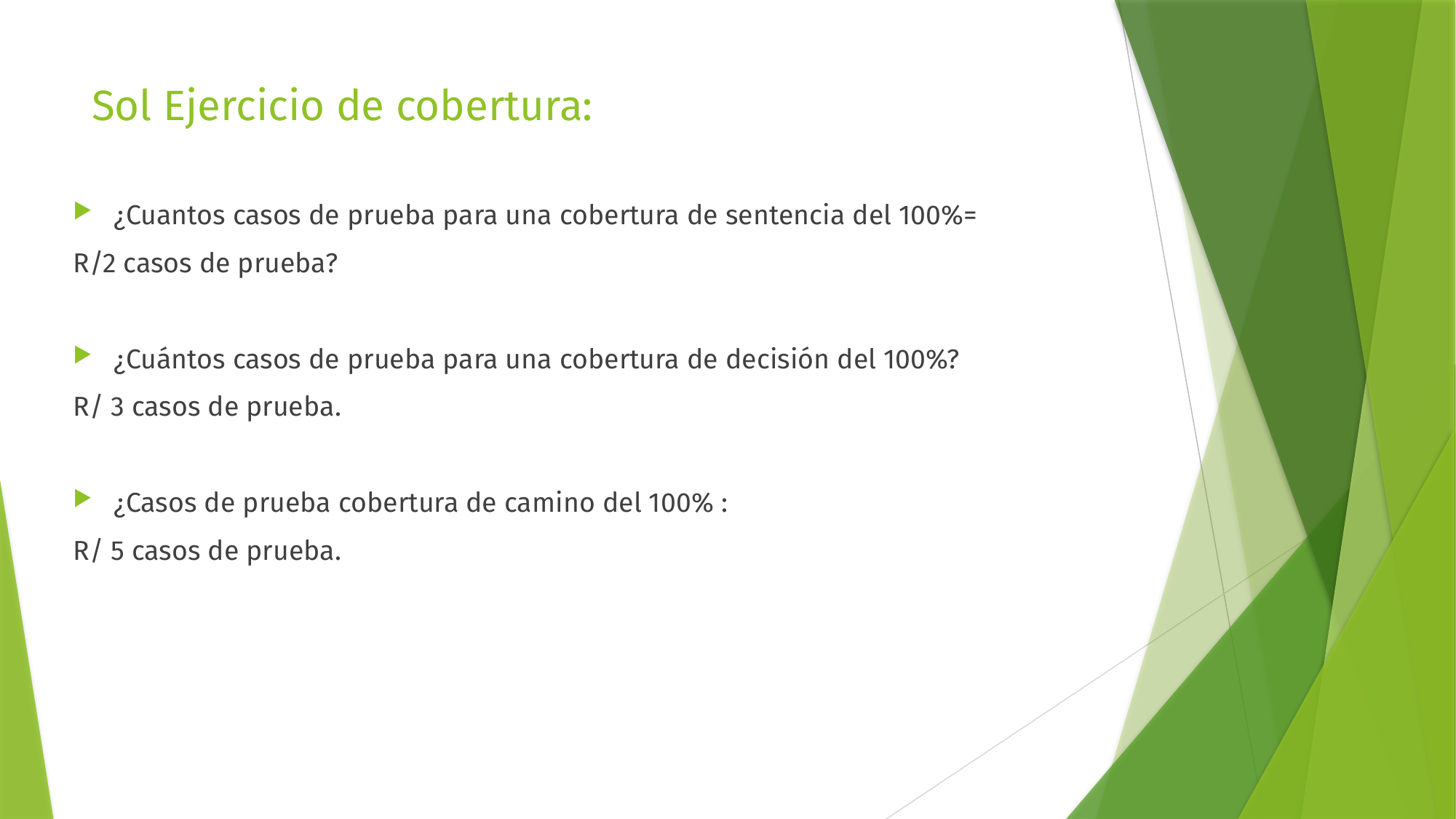

# Sol Ejercicio de cobertura:
¿Cuantos casos de prueba para una cobertura de sentencia del 100%=
R/2 casos de prueba?

¿Cuántos casos de prueba para una cobertura de decisión del 100%?
R/ 3 casos de prueba.

¿Casos de prueba cobertura de camino del 100% :
R/ 5 casos de prueba.